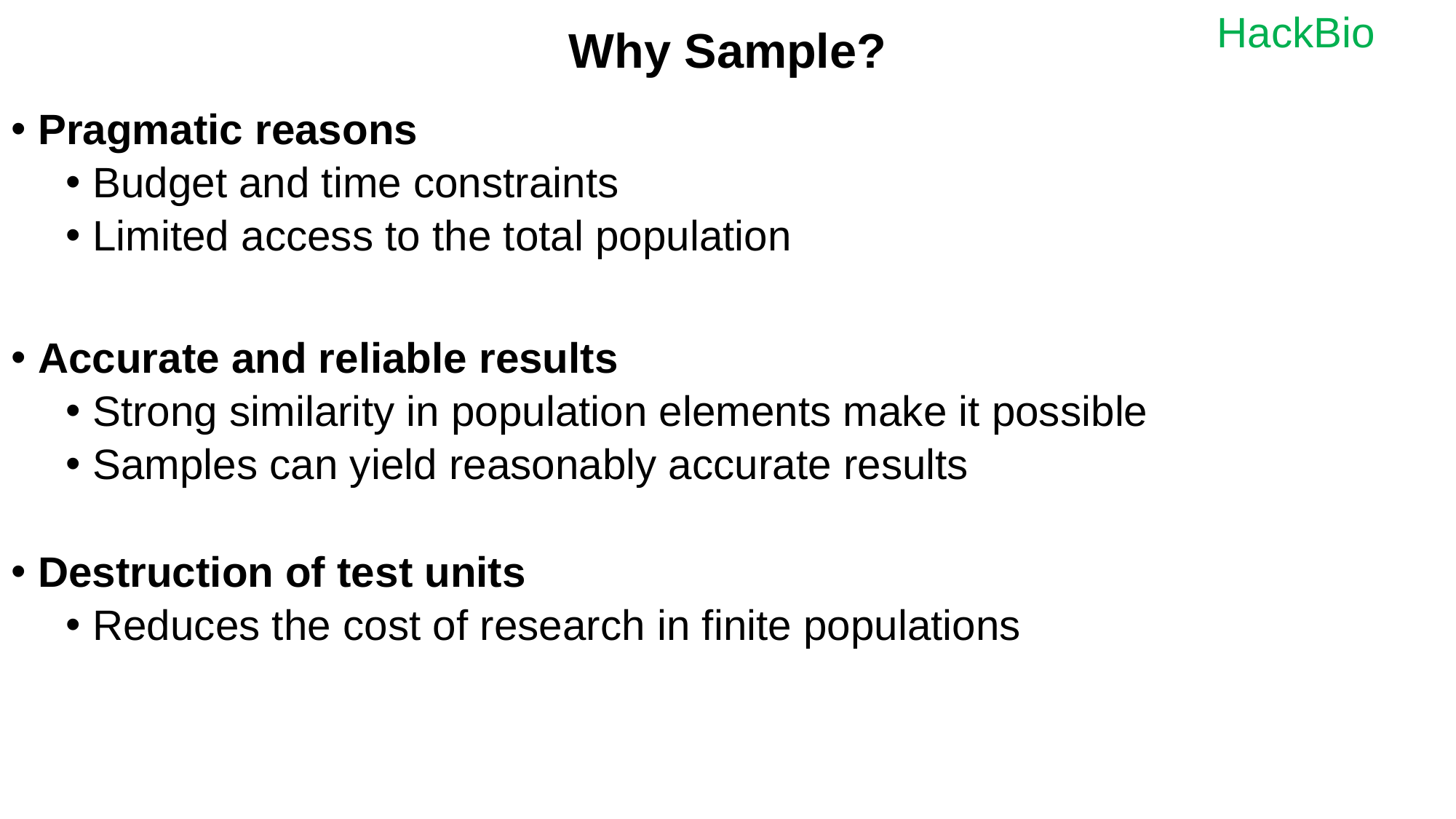

# Why Sample?
Pragmatic reasons
Budget and time constraints
Limited access to the total population

Accurate and reliable results
Strong similarity in population elements make it possible
Samples can yield reasonably accurate results

Destruction of test units
Reduces the cost of research in finite populations